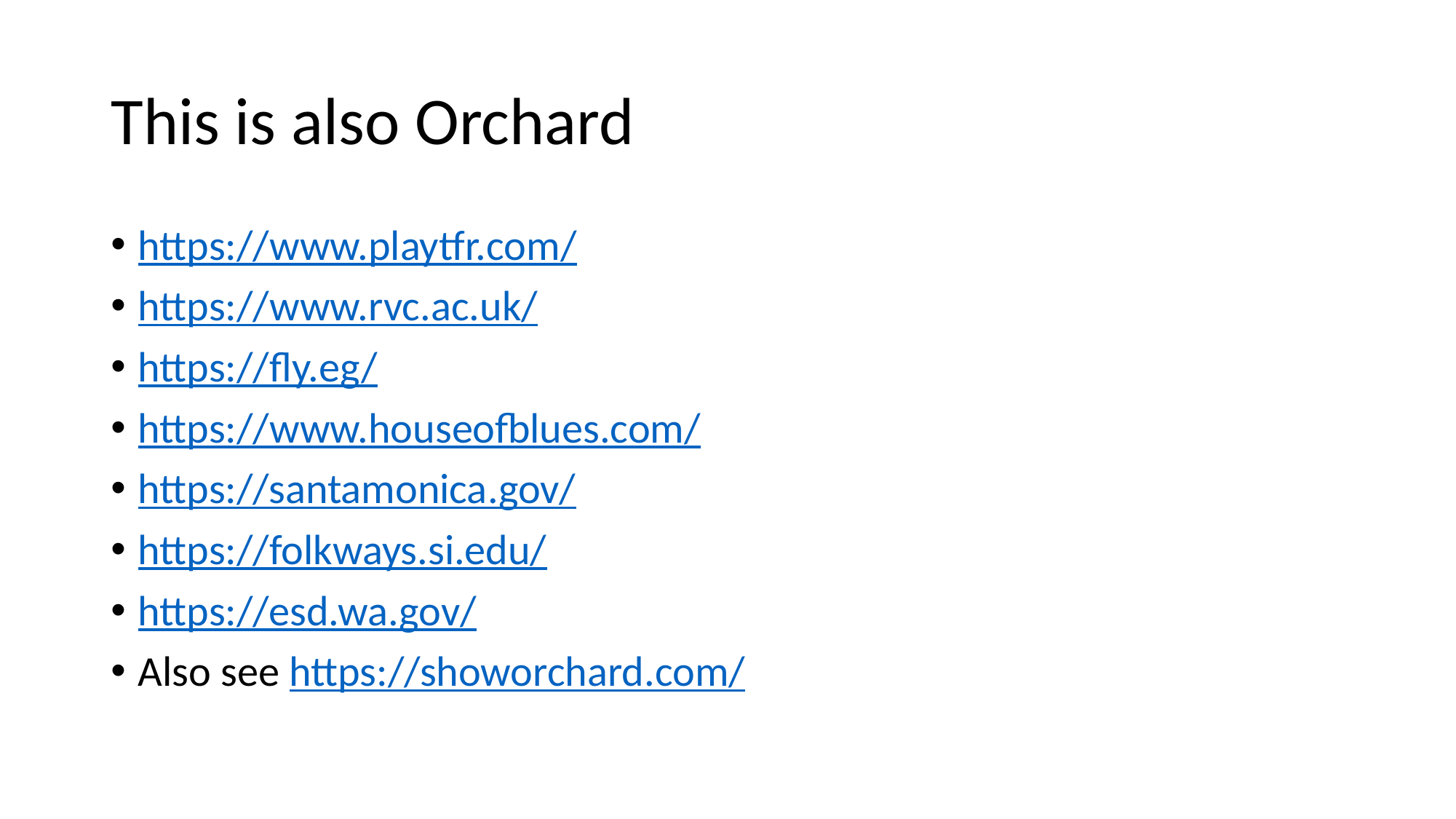

# This is also Orchard
https://www.playtfr.com/
https://www.rvc.ac.uk/
https://fly.eg/
https://www.houseofblues.com/
https://santamonica.gov/
https://folkways.si.edu/
https://esd.wa.gov/
Also see https://showorchard.com/